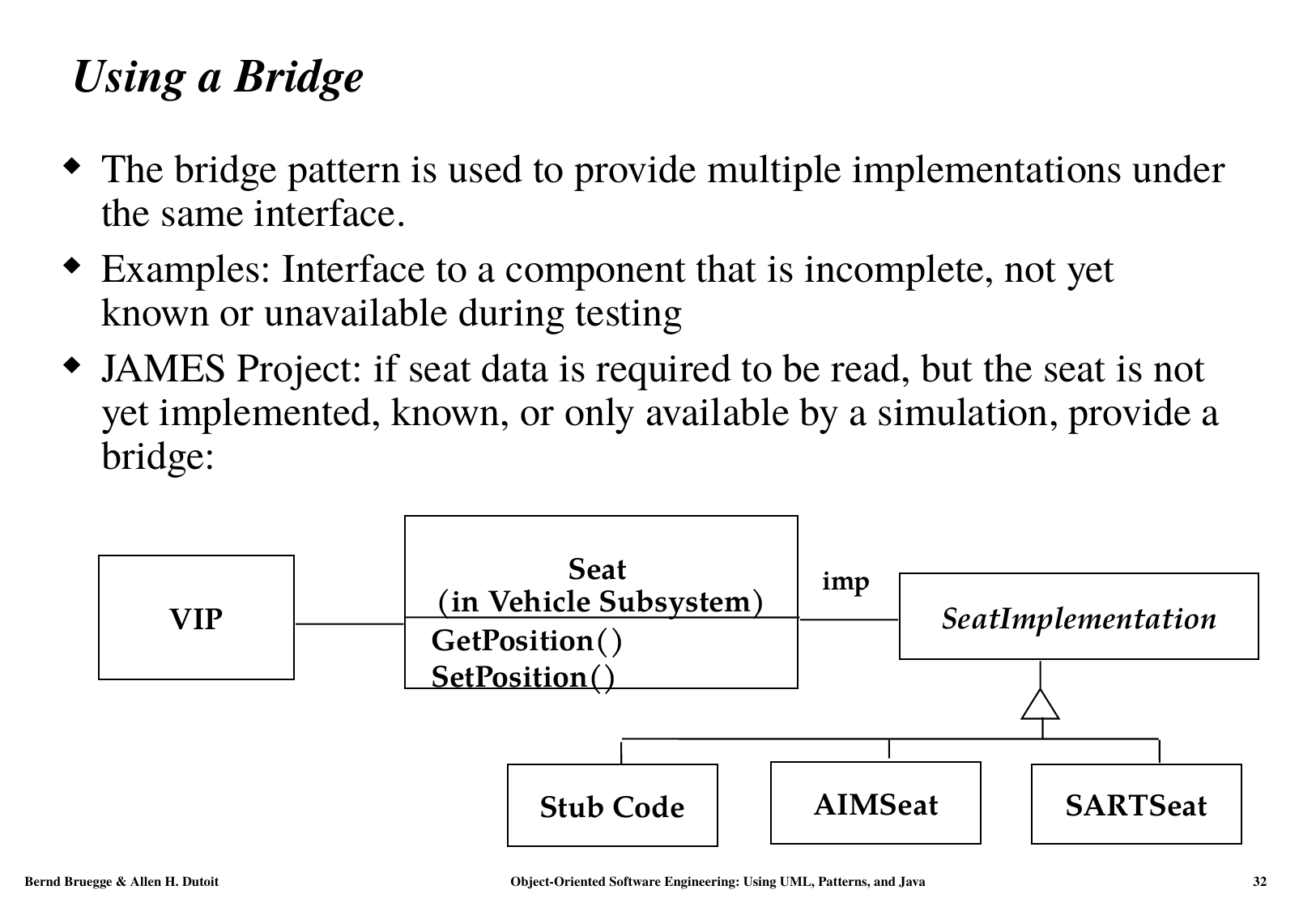

# Using a Bridge
The bridge pattern is used to provide multiple implementations under the same interface.
Examples: Interface to a component that is incomplete, not yet known or unavailable during testing
JAMES Project: if seat data is required to be read, but the seat is not yet implemented, known, or only available by a simulation, provide a bridge:
Seat
(in Vehicle Subsystem)

VIP
imp
SeatImplementation
GetPosition()
SetPosition()

AIMSeat
Stub Code
SARTSeat